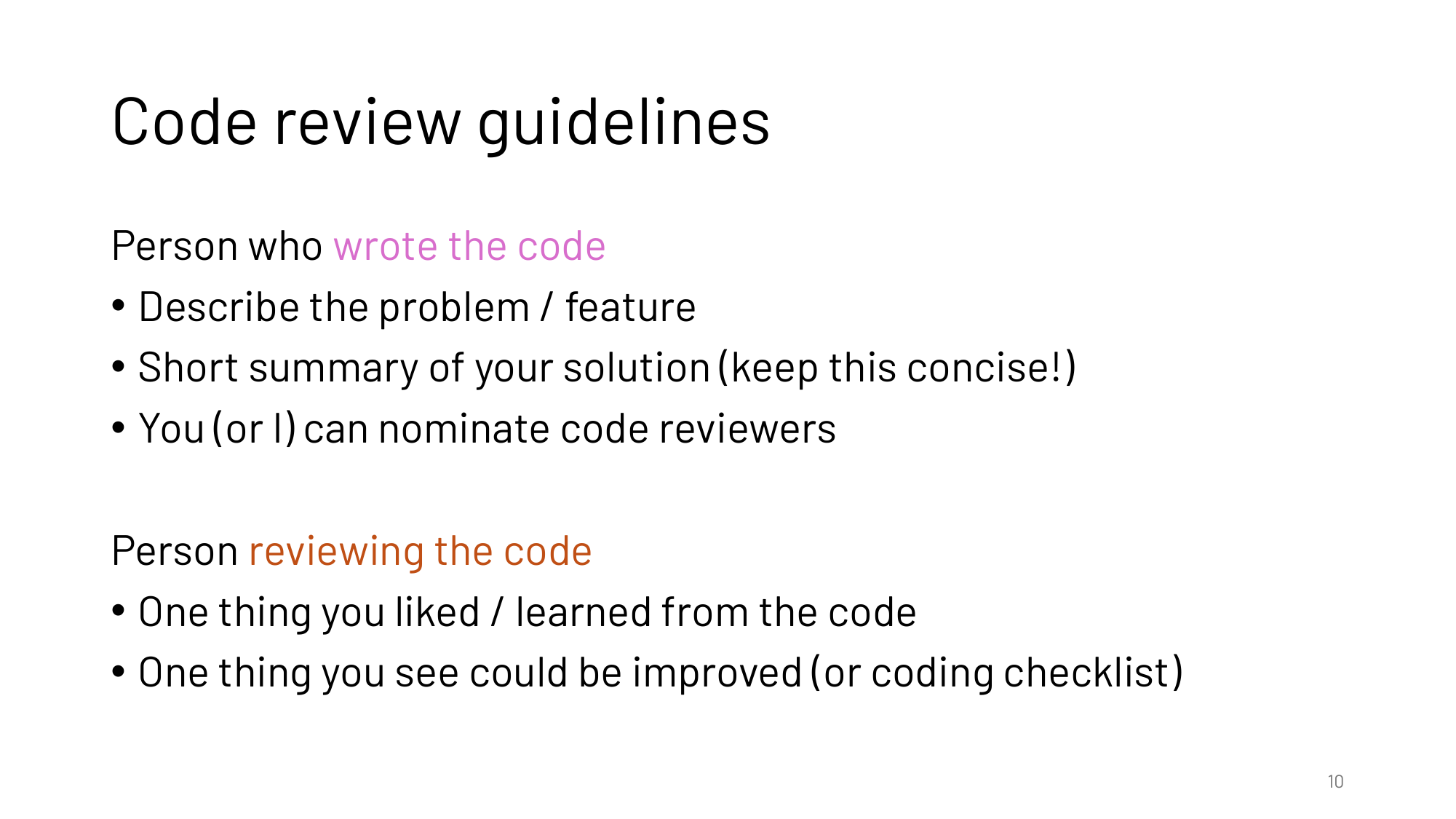

# Code review guidelines
Person who wrote the code
Describe the problem / feature
Short summary of your solution (keep this concise!)
You (or I) can nominate code reviewers

Person reviewing the code
One thing you liked / learned from the code
One thing you see could be improved (or coding checklist)

10